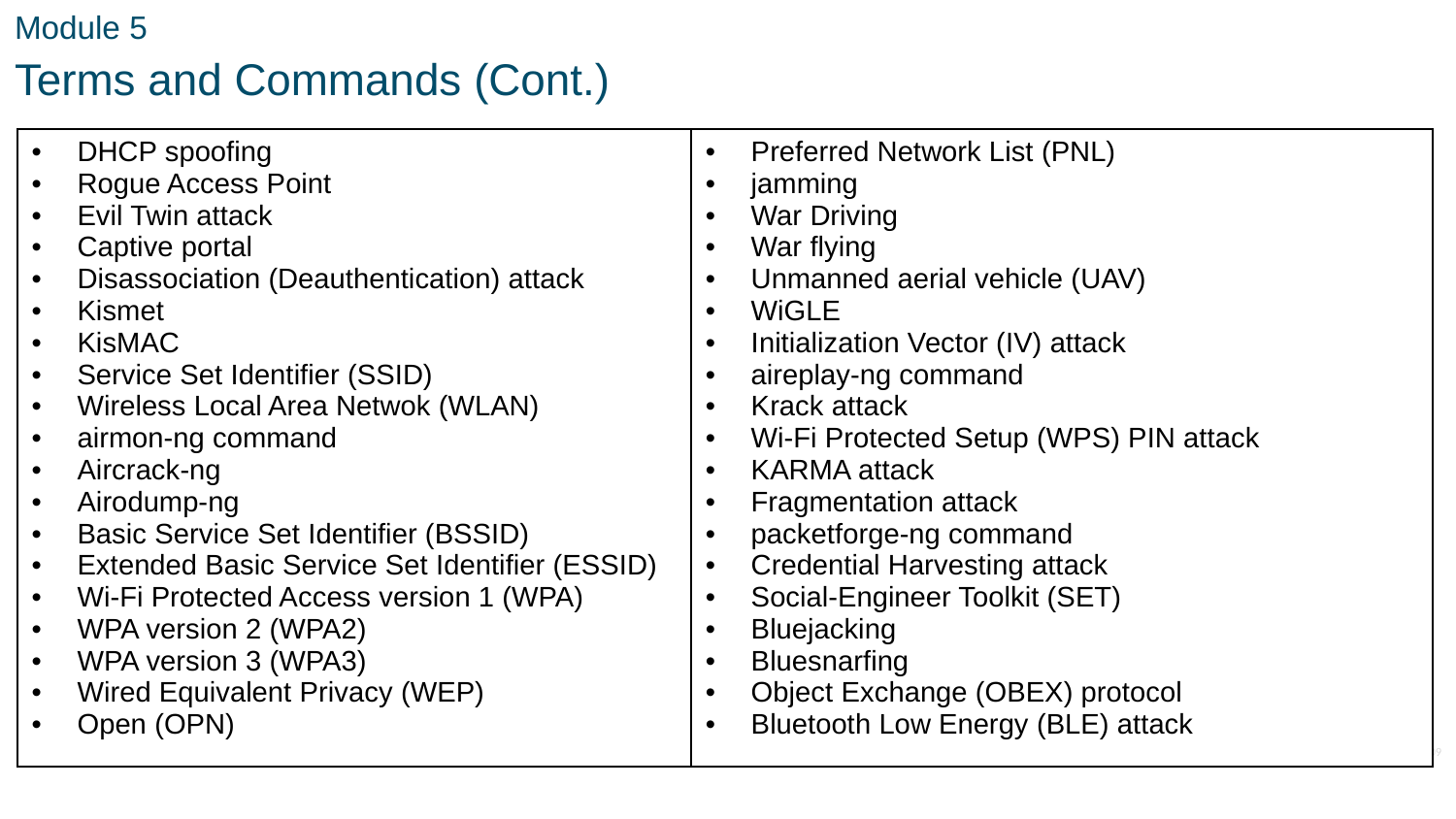

Module 5
Terms and Commands (Cont.)
| DHCP spoofing Rogue Access Point Evil Twin attack Captive portal Disassociation (Deauthentication) attack Kismet KisMAC Service Set Identifier (SSID) Wireless Local Area Netwok (WLAN) airmon-ng command Aircrack-ng Airodump-ng Basic Service Set Identifier (BSSID) Extended Basic Service Set Identifier (ESSID) Wi-Fi Protected Access version 1 (WPA) WPA version 2 (WPA2) WPA version 3 (WPA3) Wired Equivalent Privacy (WEP) Open (OPN) | Preferred Network List (PNL) jamming War Driving War flying Unmanned aerial vehicle (UAV) WiGLE Initialization Vector (IV) attack aireplay-ng command Krack attack Wi-Fi Protected Setup (WPS) PIN attack KARMA attack Fragmentation attack packetforge-ng command Credential Harvesting attack Social-Engineer Toolkit (SET) Bluejacking Bluesnarfing Object Exchange (OBEX) protocol Bluetooth Low Energy (BLE) attack |
| --- | --- |

109